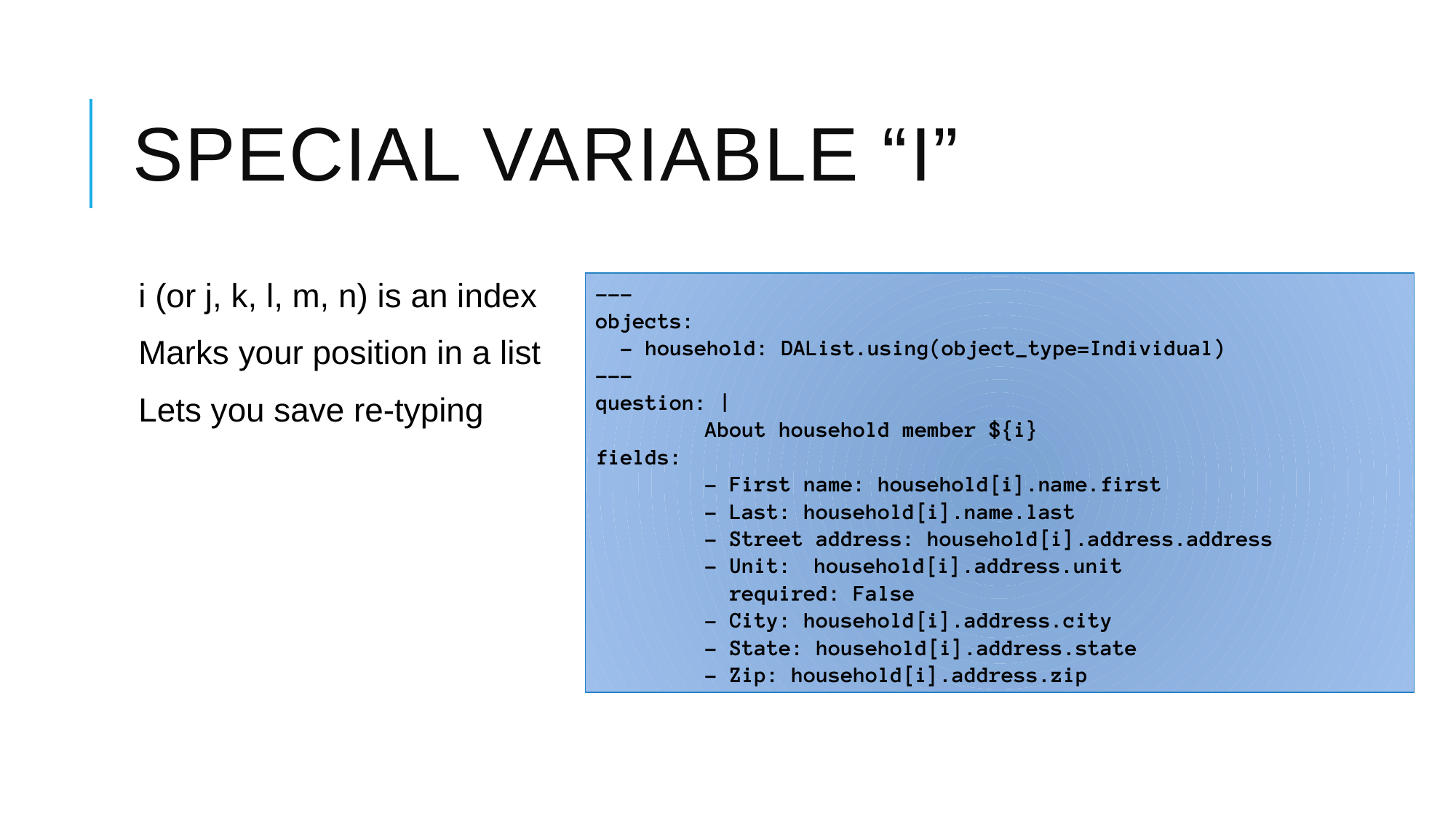

# Special Variable “I”
i (or j, k, l, m, n) is an index
Marks your position in a list
Lets you save re-typing
---
objects:
  - household: DAList.using(object_type=Individual)
---
question: |
	About household member ${i}
fields:
	- First name: household[i].name.first
	- Last: household[i].name.last
	- Street address: household[i].address.address
	- Unit:	household[i].address.unit
	  required: False
	- City: household[i].address.city
	- State: household[i].address.state
	- Zip: household[i].address.zip